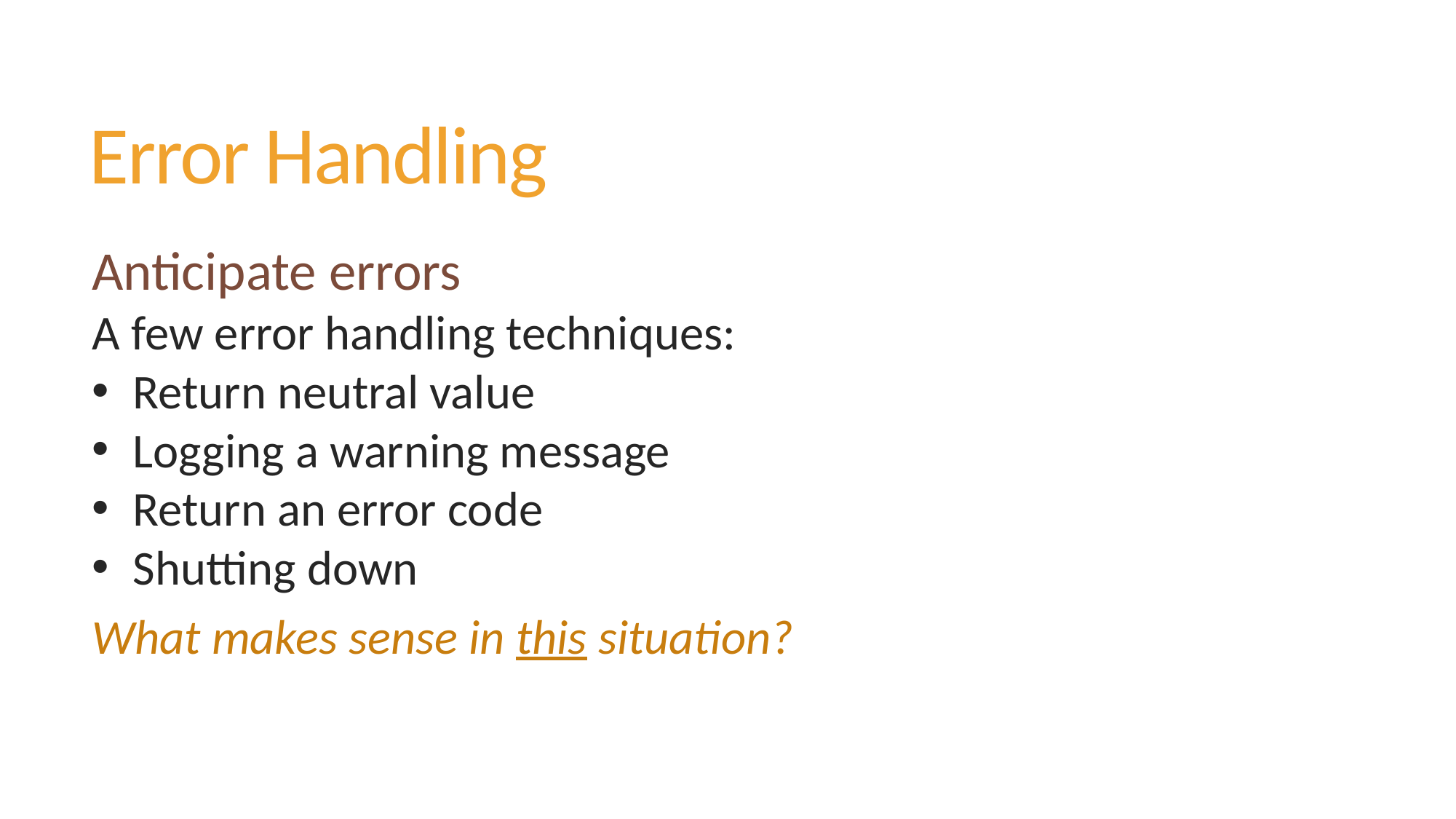

# Error Handling
Anticipate errors
A few error handling techniques:
Return neutral value
Logging a warning message
Return an error code
Shutting down
What makes sense in this situation?